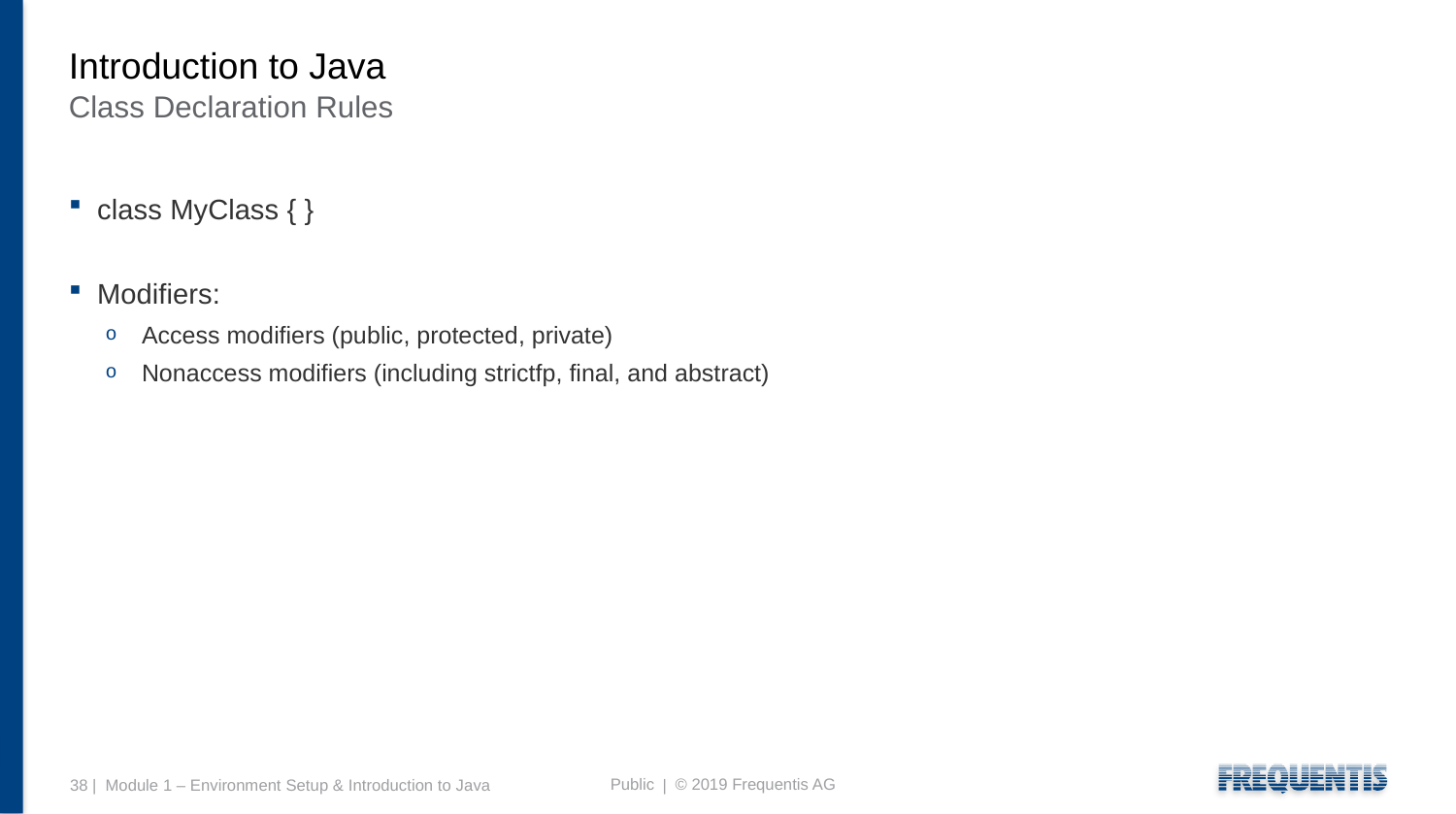

# Introduction to Java
Class Declaration Rules

class MyClass { }

Modifiers:
Access modifiers (public, protected, private)
Nonaccess modifiers (including strictfp, final, and abstract)